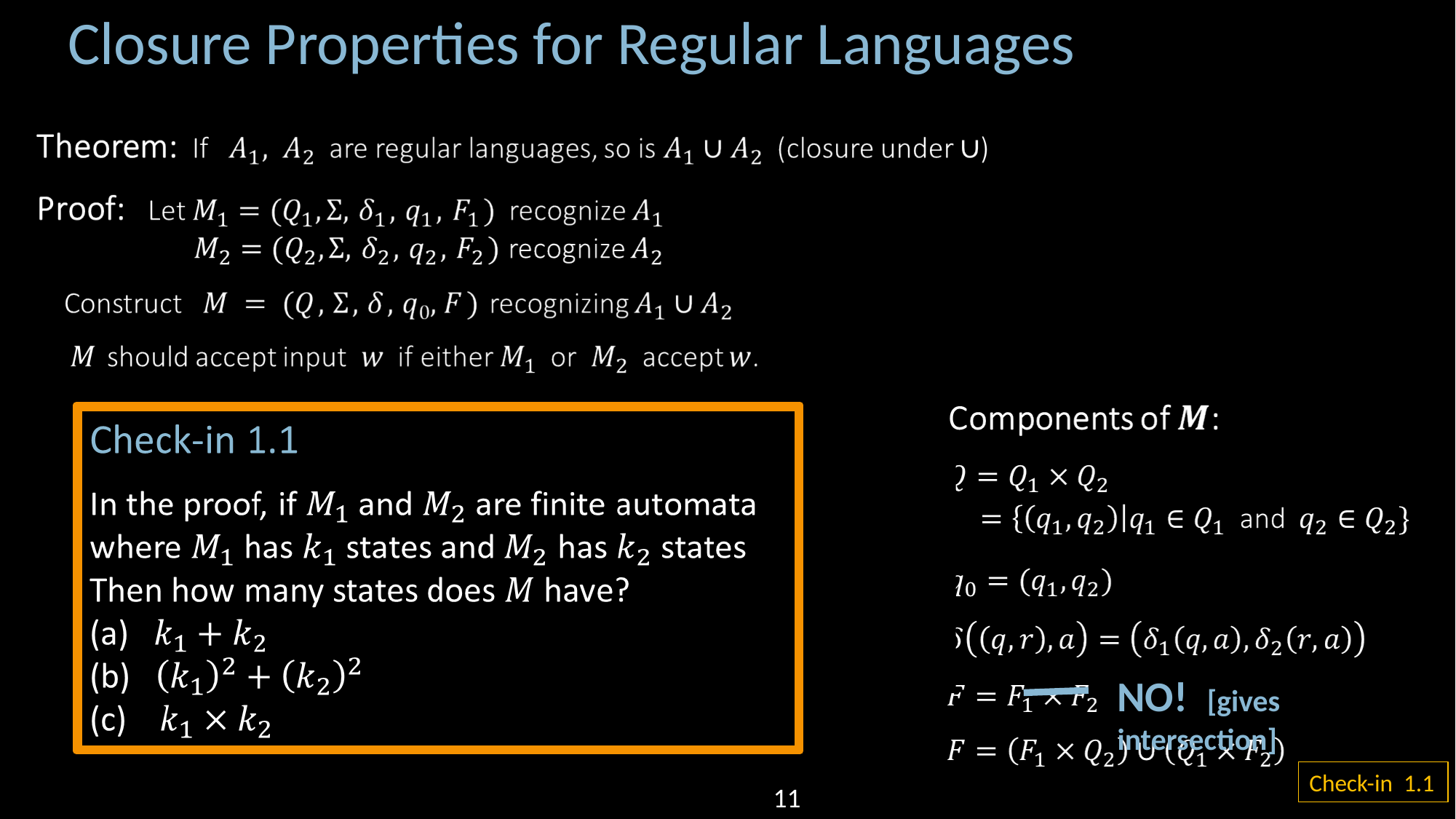

Closure Properties for Regular Languages

?

NO!  [gives intersection]

Check-in  1.1
11